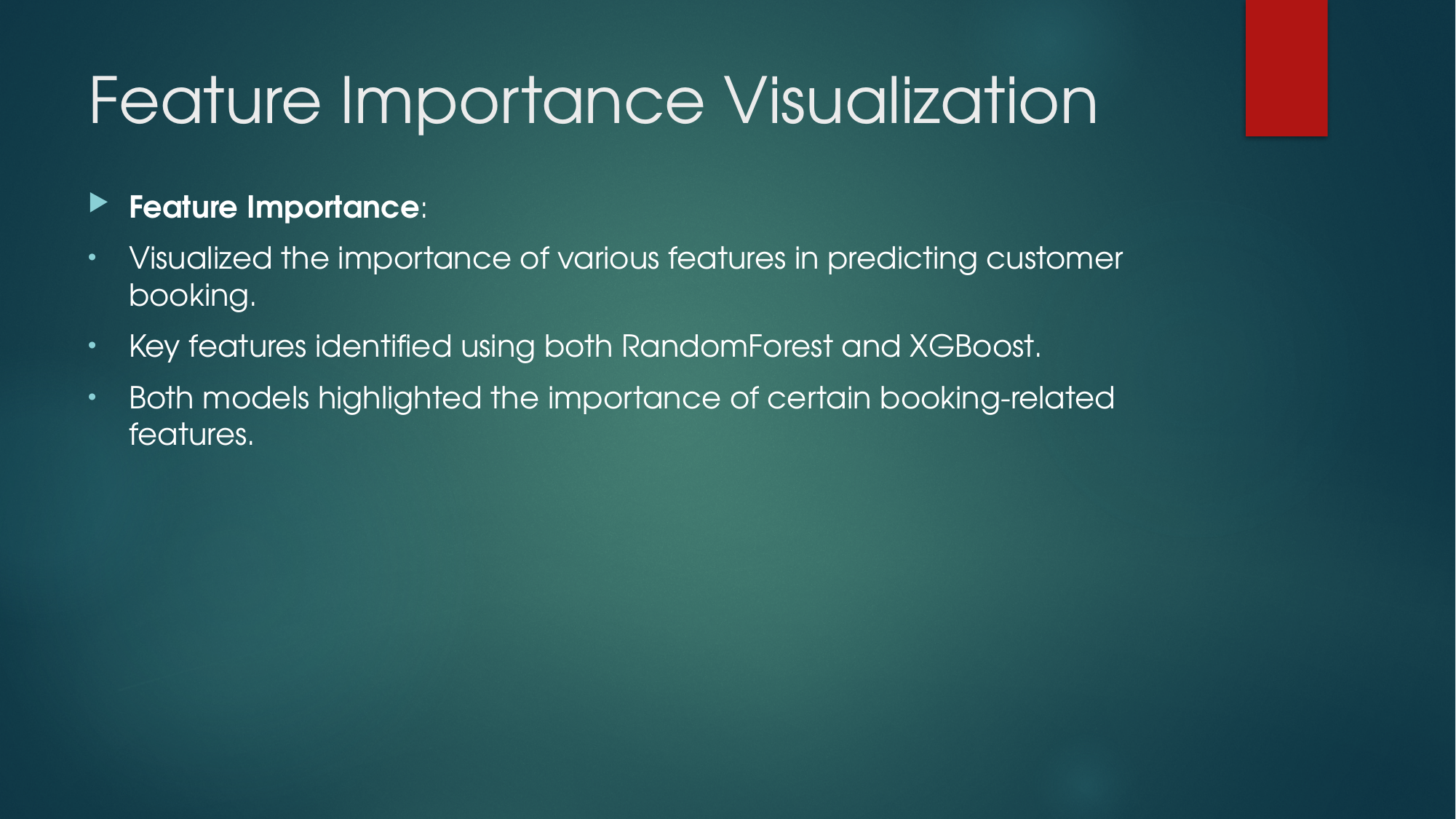

# Feature Importance Visualization
Feature Importance:
Visualized the importance of various features in predicting customer booking.
Key features identified using both RandomForest and XGBoost.
Both models highlighted the importance of certain booking-related features.